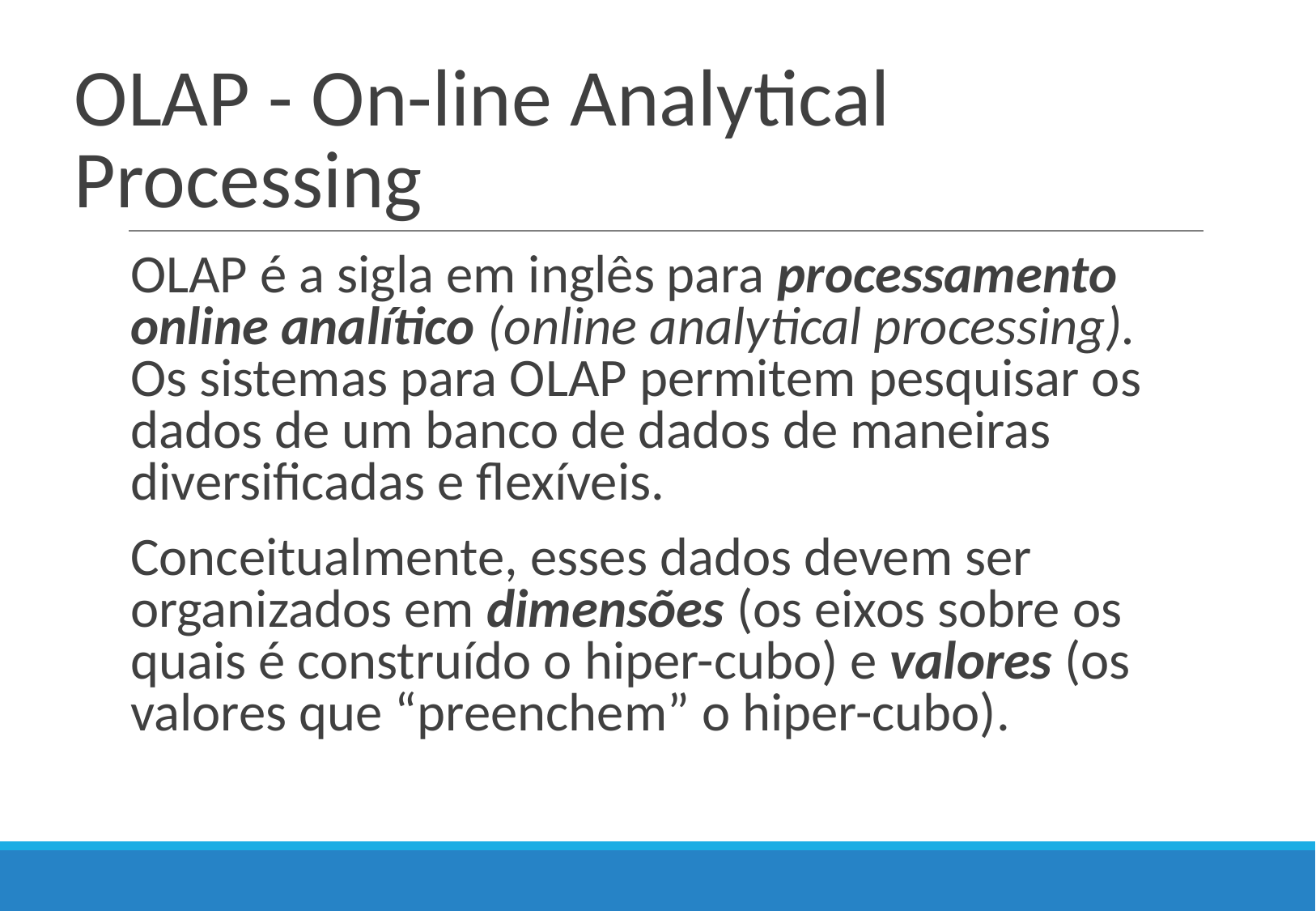

# OLAP - On-line Analytical Processing
OLAP é a sigla em inglês para processamento online analítico (online analytical processing). Os sistemas para OLAP permitem pesquisar os dados de um banco de dados de maneiras diversificadas e flexíveis.
Conceitualmente, esses dados devem ser organizados em dimensões (os eixos sobre os quais é construído o hiper-cubo) e valores (os valores que “preenchem” o hiper-cubo).